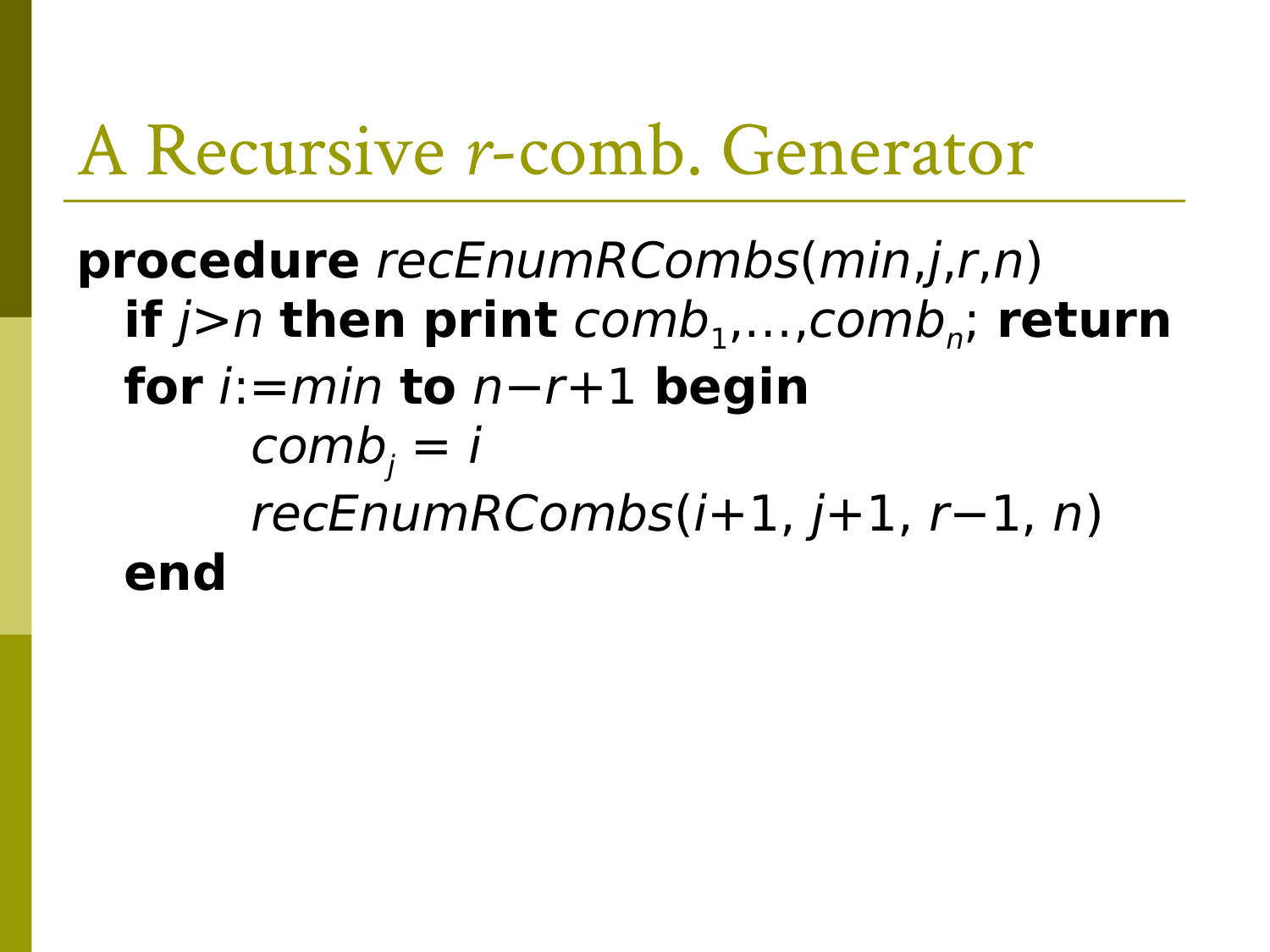

# A Recursive r-comb. Generator
procedure recEnumRCombs(min,j,r,n)
if j>n then print comb1,…,combn; return
for i:=min to n−r+1 begin
	combj = i
	recEnumRCombs(i+1, j+1, r−1, n)
end